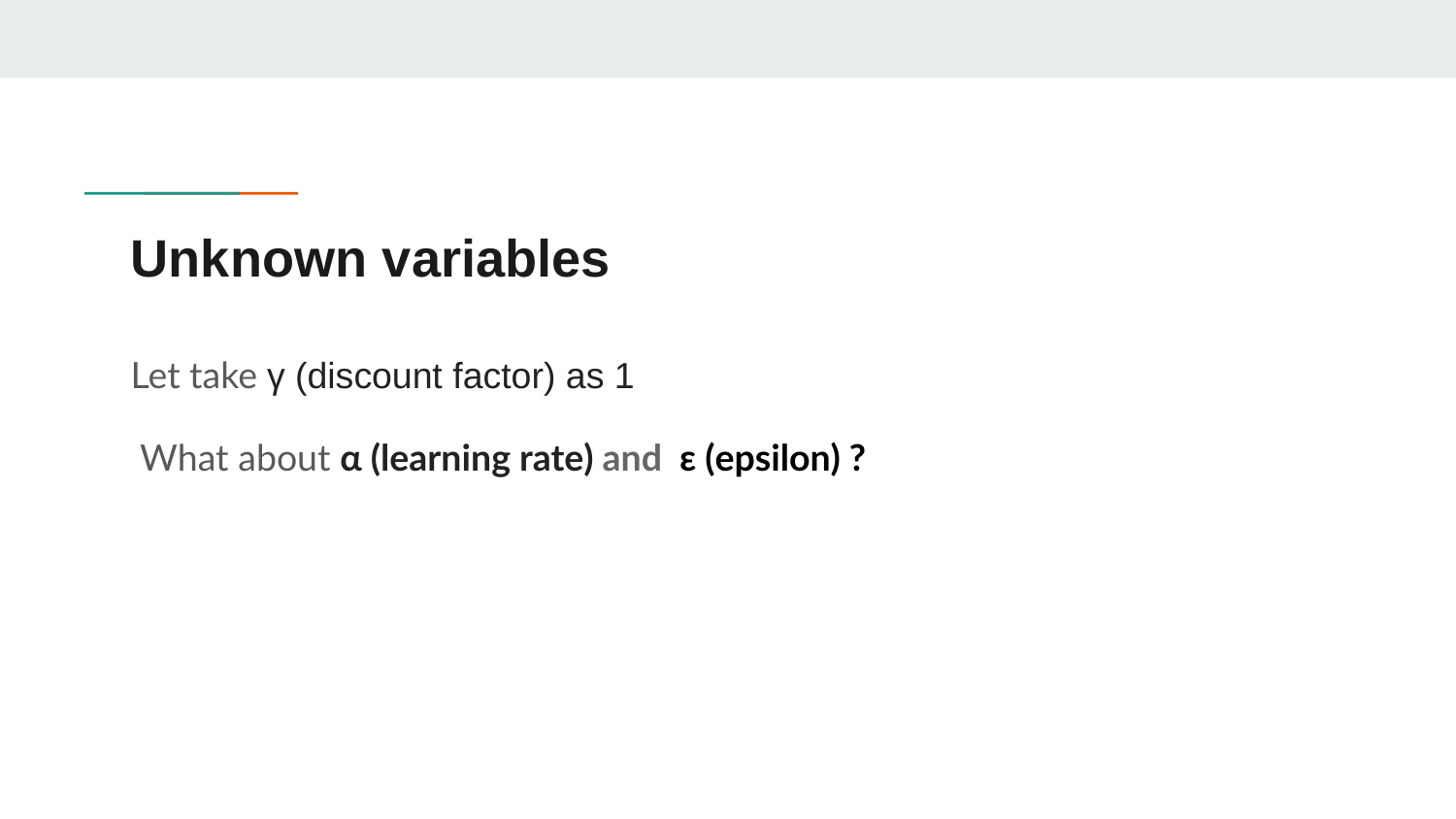

# Unknown variables
Let take γ (discount factor) as 1
 What about α (learning rate) and  ε (epsilon) ?